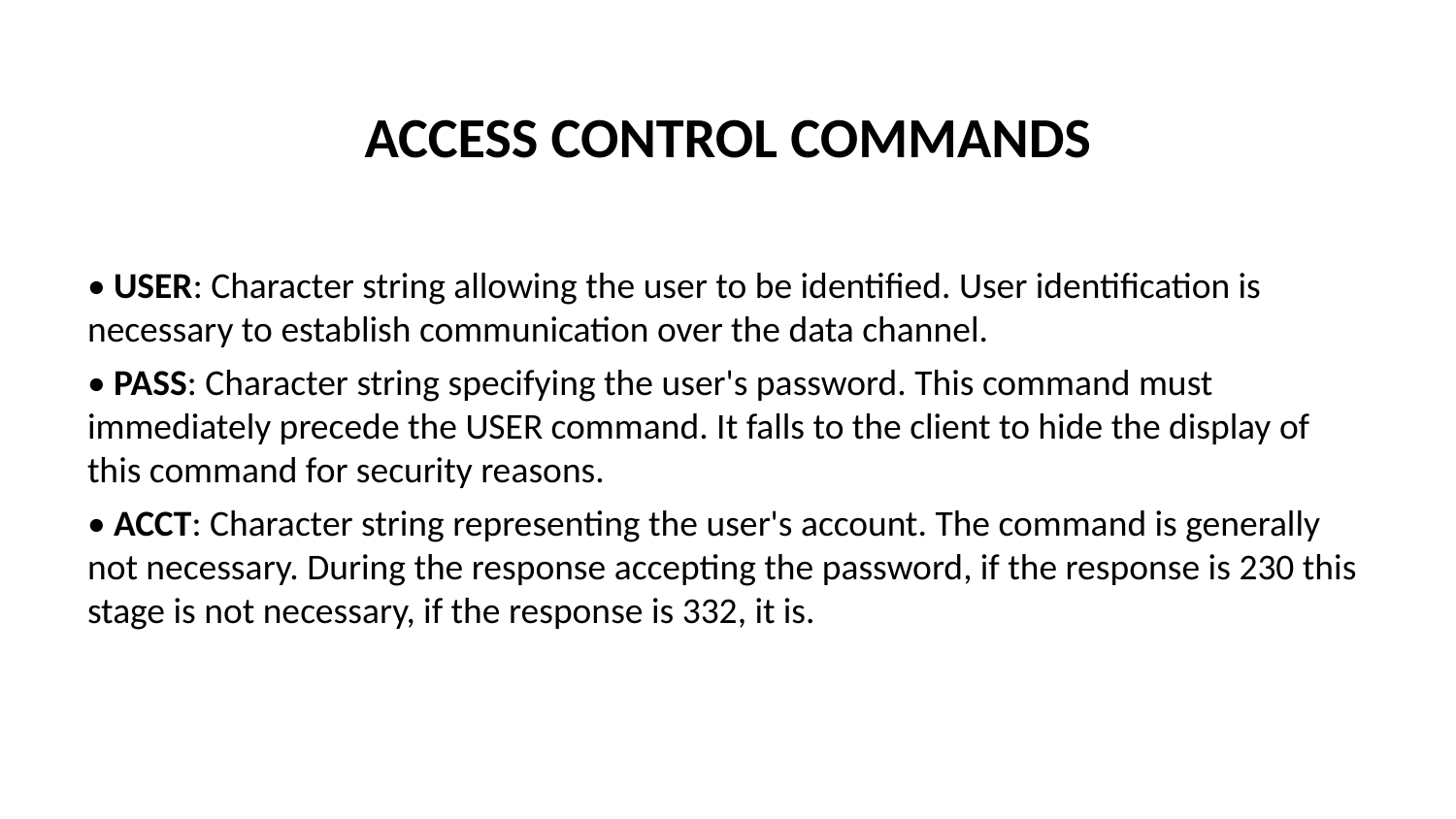

ACCESS CONTROL COMMANDS
• USER: Character string allowing the user to be identified. User identification is necessary to establish communication over the data channel.
• PASS: Character string specifying the user's password. This command must immediately precede the USER command. It falls to the client to hide the display of this command for security reasons.
• ACCT: Character string representing the user's account. The command is generally not necessary. During the response accepting the password, if the response is 230 this stage is not necessary, if the response is 332, it is.